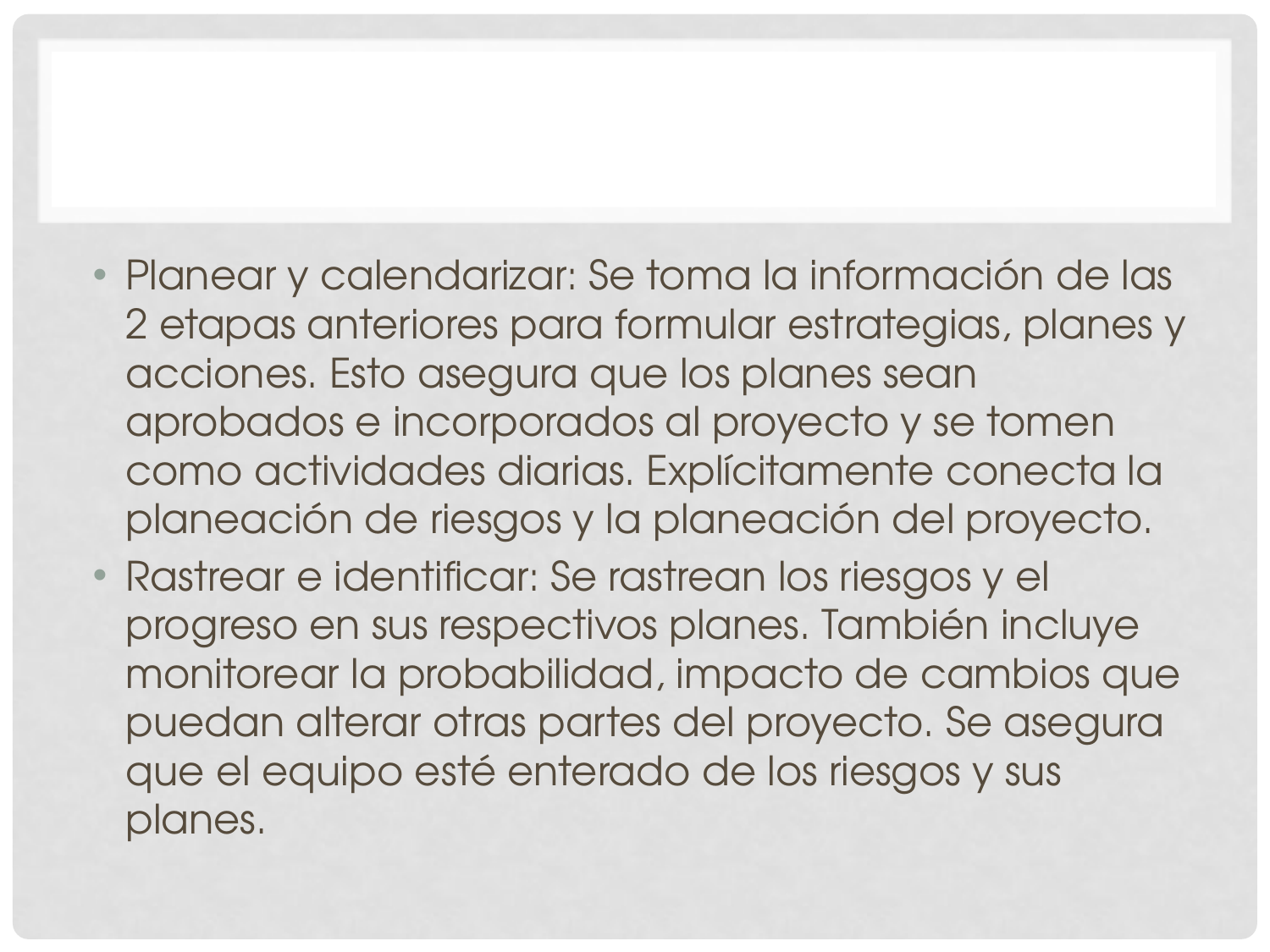

#
Planear y calendarizar: Se toma la información de las 2 etapas anteriores para formular estrategias, planes y acciones. Esto asegura que los planes sean aprobados e incorporados al proyecto y se tomen como actividades diarias. Explícitamente conecta la planeación de riesgos y la planeación del proyecto.
Rastrear e identificar: Se rastrean los riesgos y el progreso en sus respectivos planes. También incluye monitorear la probabilidad, impacto de cambios que puedan alterar otras partes del proyecto. Se asegura que el equipo esté enterado de los riesgos y sus planes.